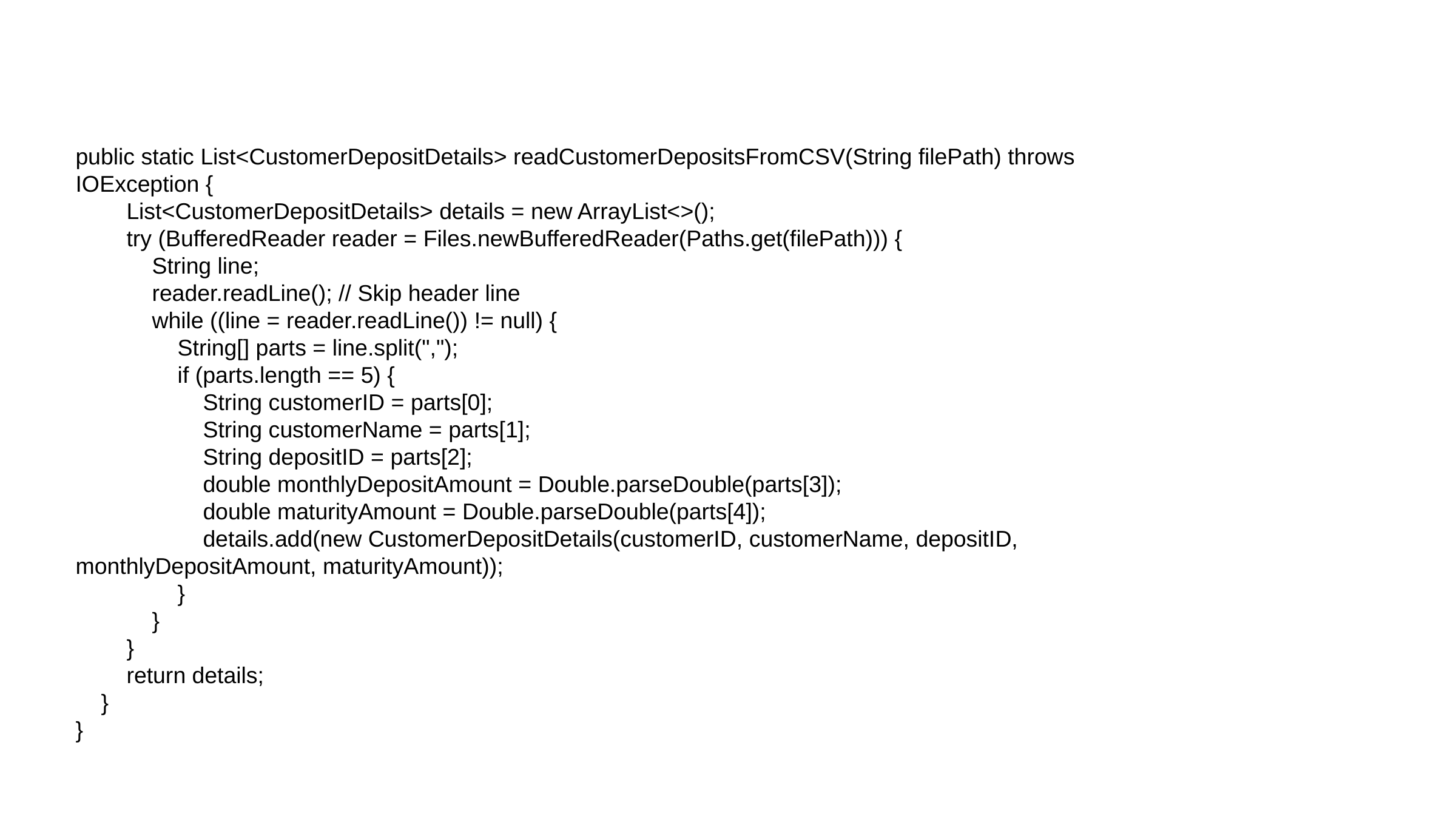

public static List<CustomerDepositDetails> readCustomerDepositsFromCSV(String filePath) throws IOException {
        List<CustomerDepositDetails> details = new ArrayList<>();
        try (BufferedReader reader = Files.newBufferedReader(Paths.get(filePath))) {
            String line;
            reader.readLine(); // Skip header line
            while ((line = reader.readLine()) != null) {
                String[] parts = line.split(",");
                if (parts.length == 5) {
                    String customerID = parts[0];
                    String customerName = parts[1];
                    String depositID = parts[2];
                    double monthlyDepositAmount = Double.parseDouble(parts[3]);
                    double maturityAmount = Double.parseDouble(parts[4]);
                    details.add(new CustomerDepositDetails(customerID, customerName, depositID, monthlyDepositAmount, maturityAmount));
                }
            }
        }
        return details;
    }
}